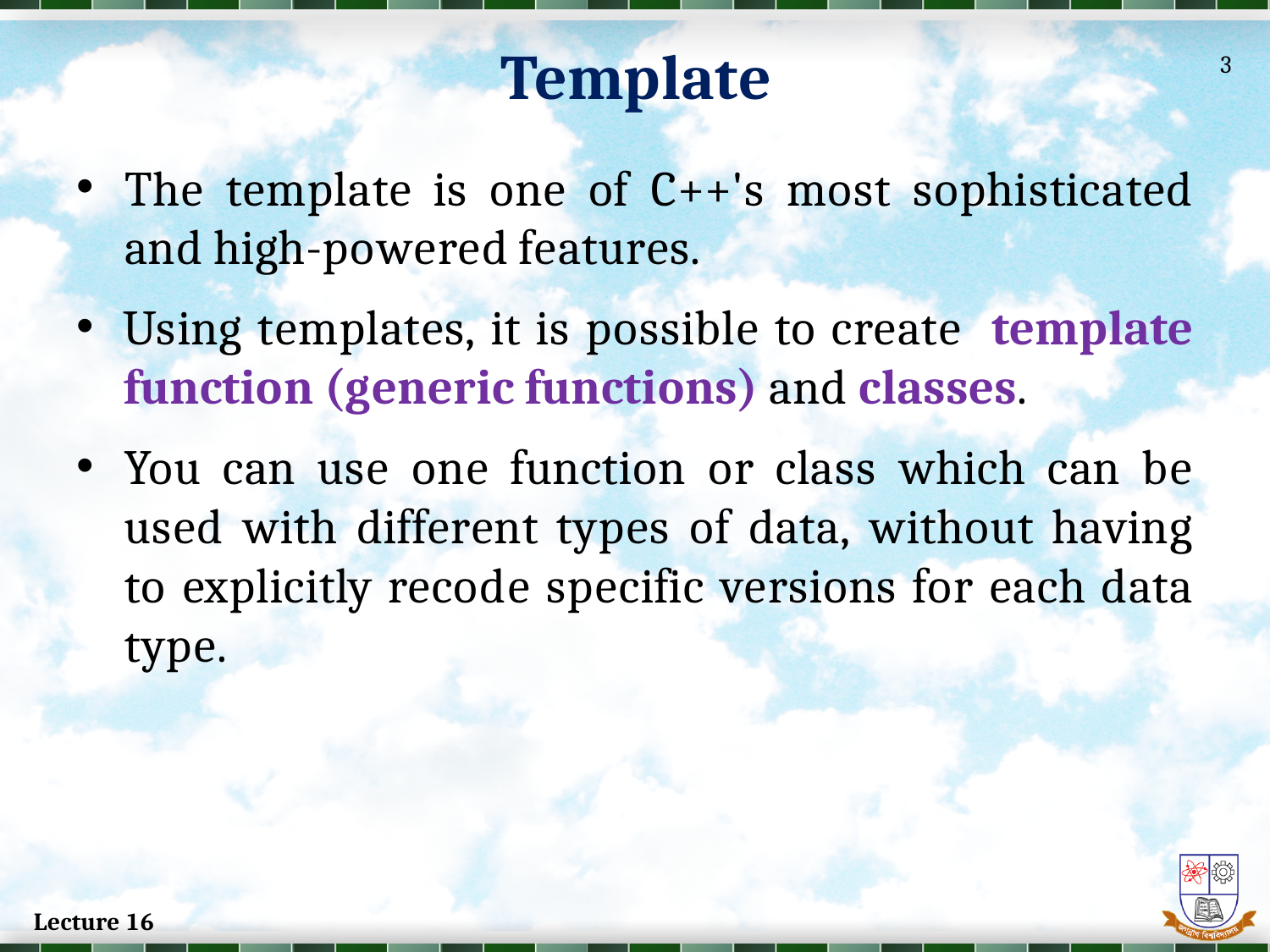

Template
3
The template is one of C++'s most sophisticated and high-powered features.
Using templates, it is possible to create  template function (generic functions) and classes.
You can use one function or class which can be used with different types of data, without having to explicitly recode specific versions for each data type.